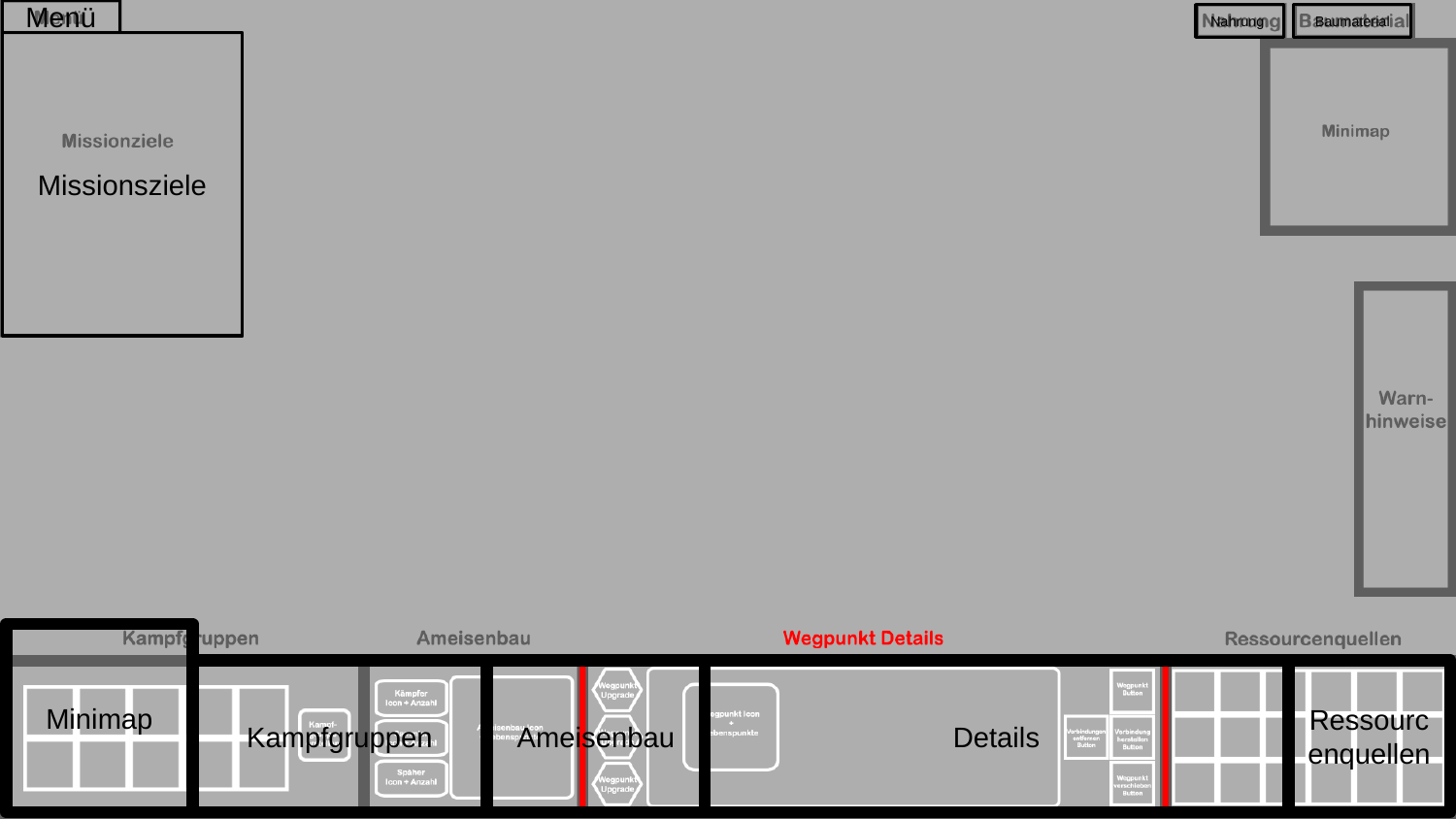

Menü
Nahrung
Baumaterial
Missionsziele
Minimap
Kampfgruppen
Ameisenbau
Details
Ressourcenquellen